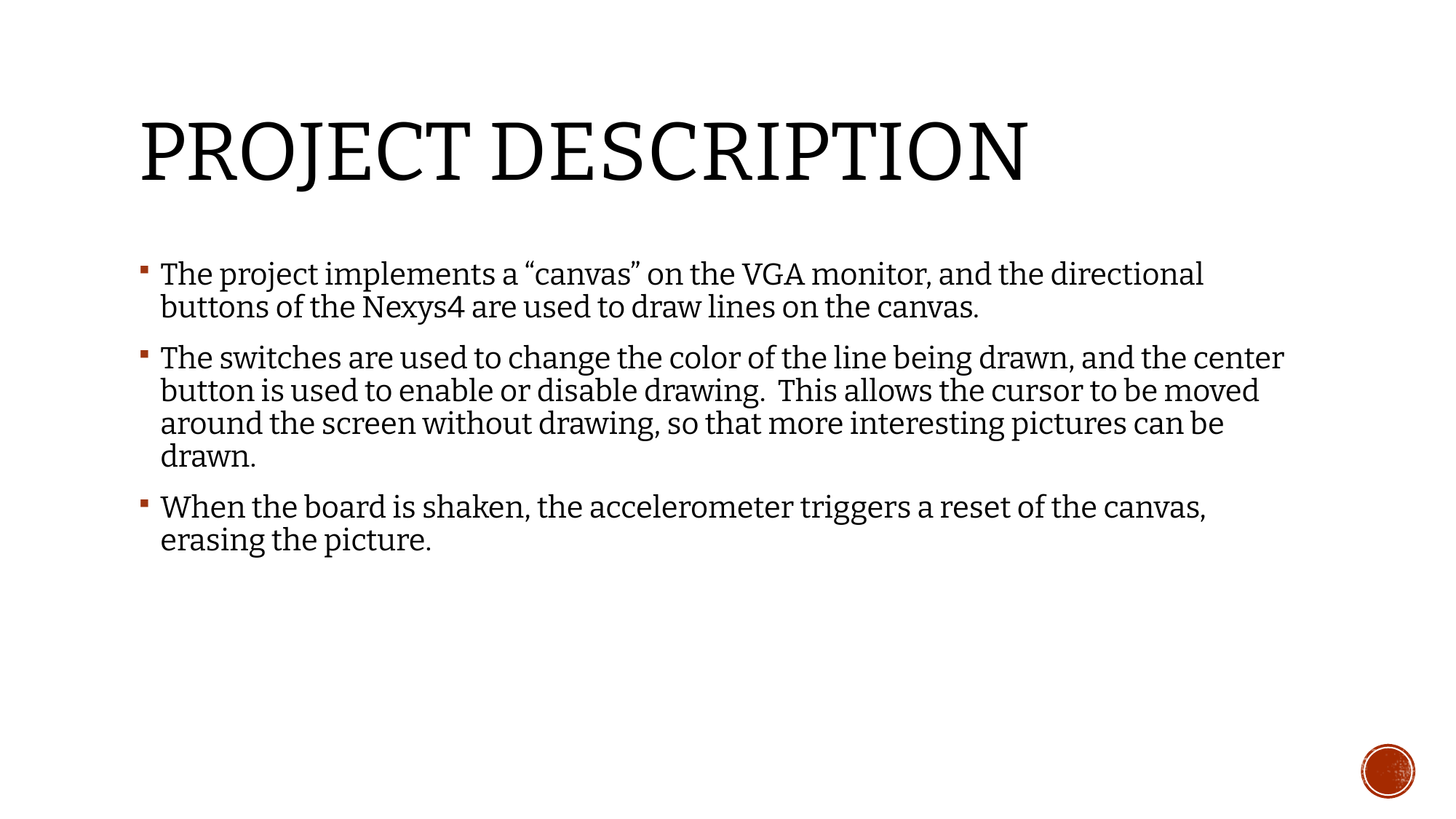

# Project Description
The project implements a “canvas” on the VGA monitor, and the directional buttons of the Nexys4 are used to draw lines on the canvas.
The switches are used to change the color of the line being drawn, and the center button is used to enable or disable drawing.  This allows the cursor to be moved around the screen without drawing, so that more interesting pictures can be drawn.
When the board is shaken, the accelerometer triggers a reset of the canvas, erasing the picture.